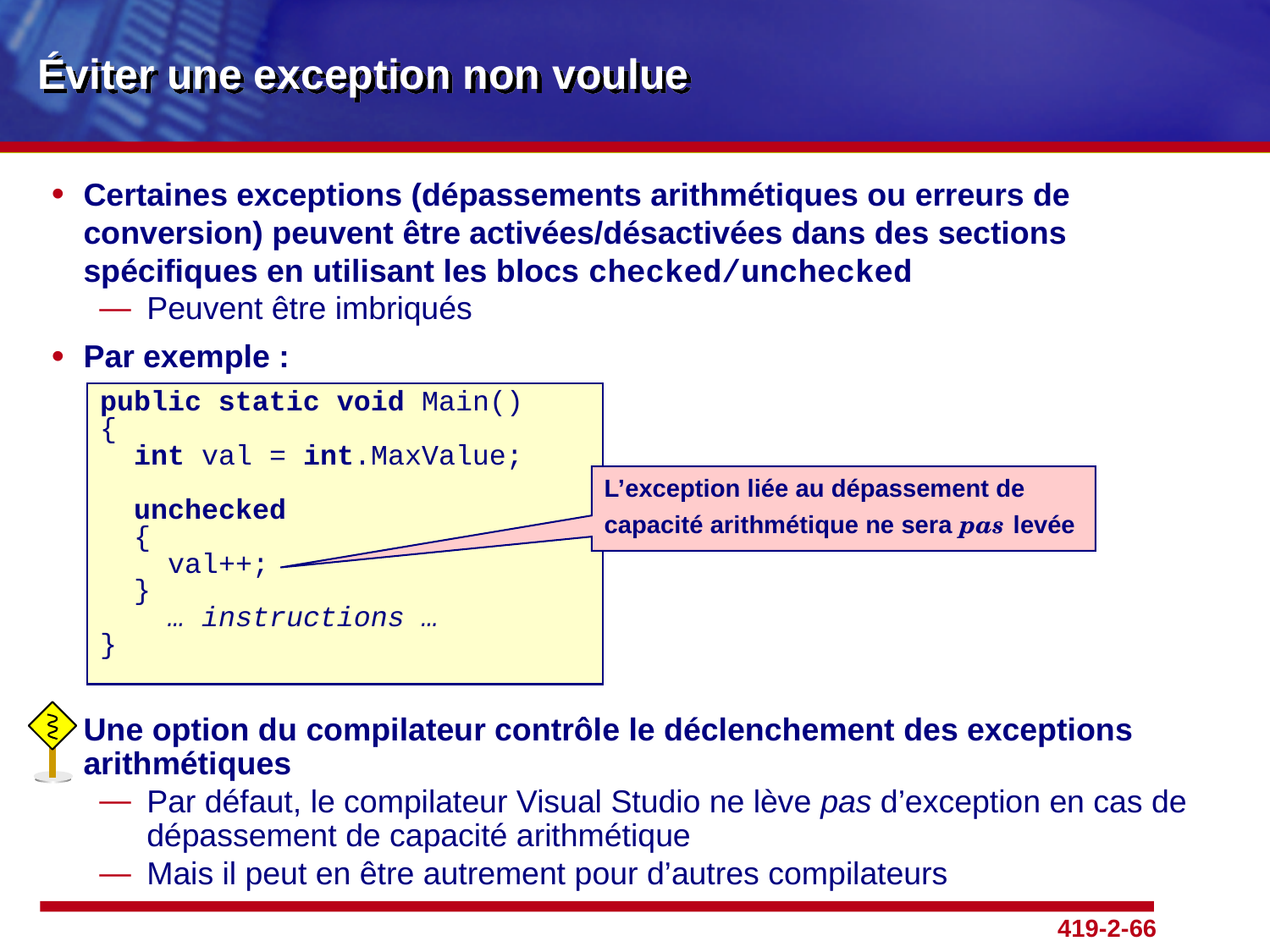

# Éviter une exception non voulue
Certaines exceptions (dépassements arithmétiques ou erreurs de conversion) peuvent être activées/désactivées dans des sections spécifiques en utilisant les blocs checked/unchecked
Peuvent être imbriqués
Par exemple :

Une option du compilateur contrôle le déclenchement des exceptions arithmétiques
Par défaut, le compilateur Visual Studio ne lève pas d’exception en cas de dépassement de capacité arithmétique
Mais il peut en être autrement pour d’autres compilateurs
public static void Main()
{
  int val = int.MaxValue;

  unchecked
  {
    val++;
  }
    … instructions …
}
L’exception liée au dépassement de capacité arithmétique ne sera pas levée